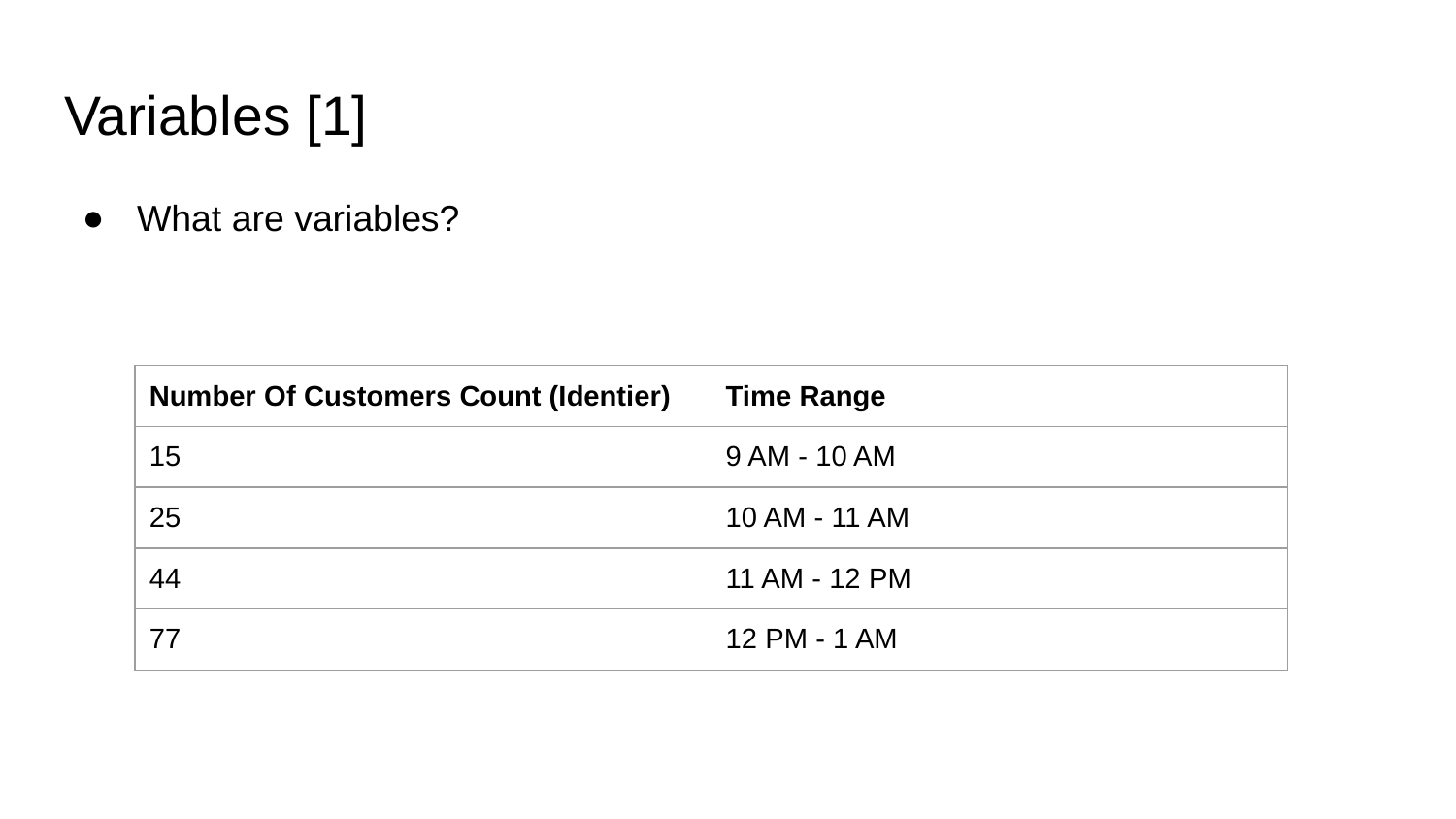

# Variables [1]

What are variables?
| Number Of Customers Count (Identier) | Time Range |
| --- | --- |
| 15 | 9 AM - 10 AM |
| 25 | 10 AM - 11 AM |
| 44 | 11 AM - 12 PM |
| 77 | 12 PM - 1 AM |